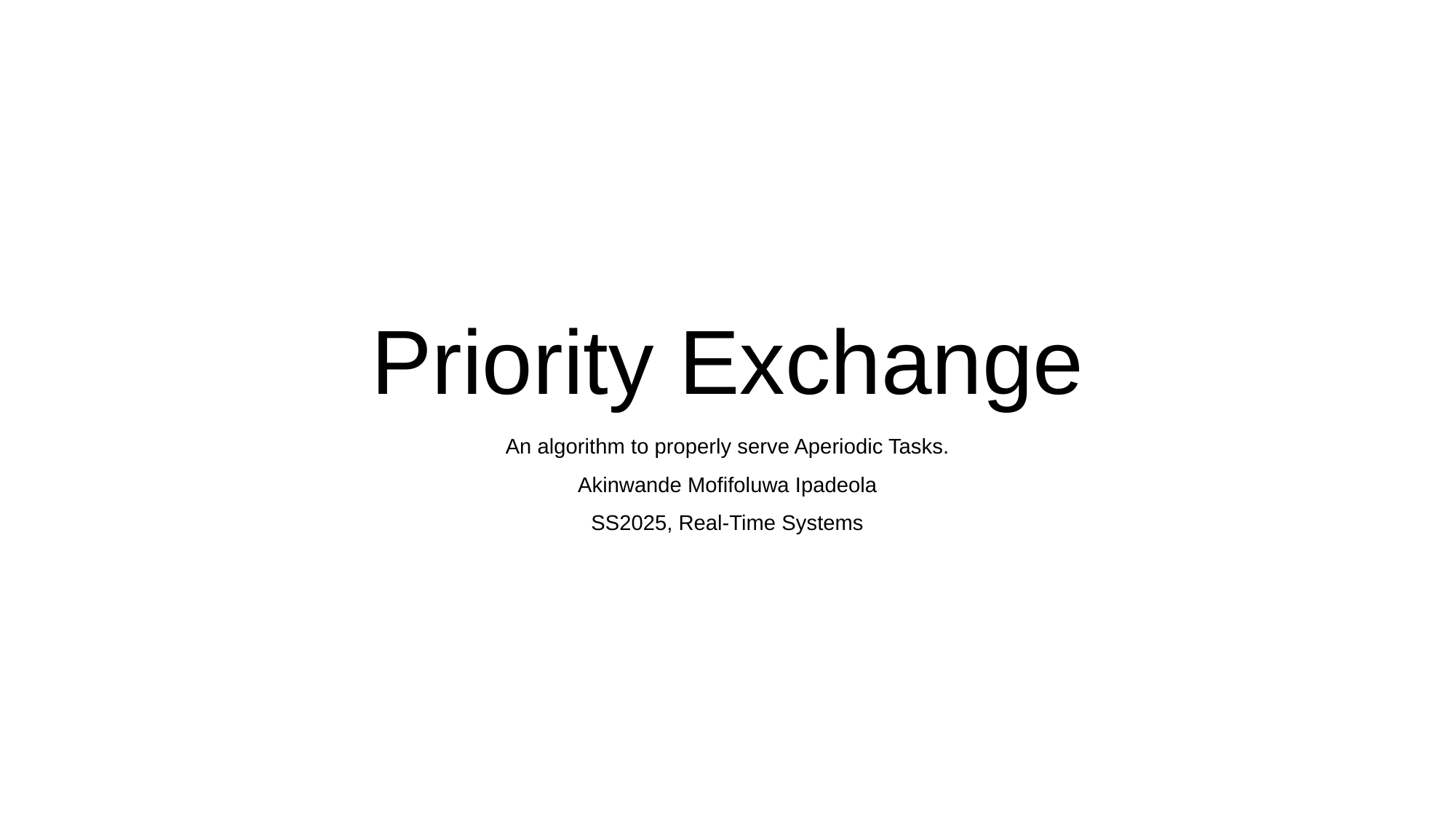

# Priority Exchange
An algorithm to properly serve Aperiodic Tasks.
Akinwande Mofifoluwa Ipadeola
SS2025, Real-Time Systems